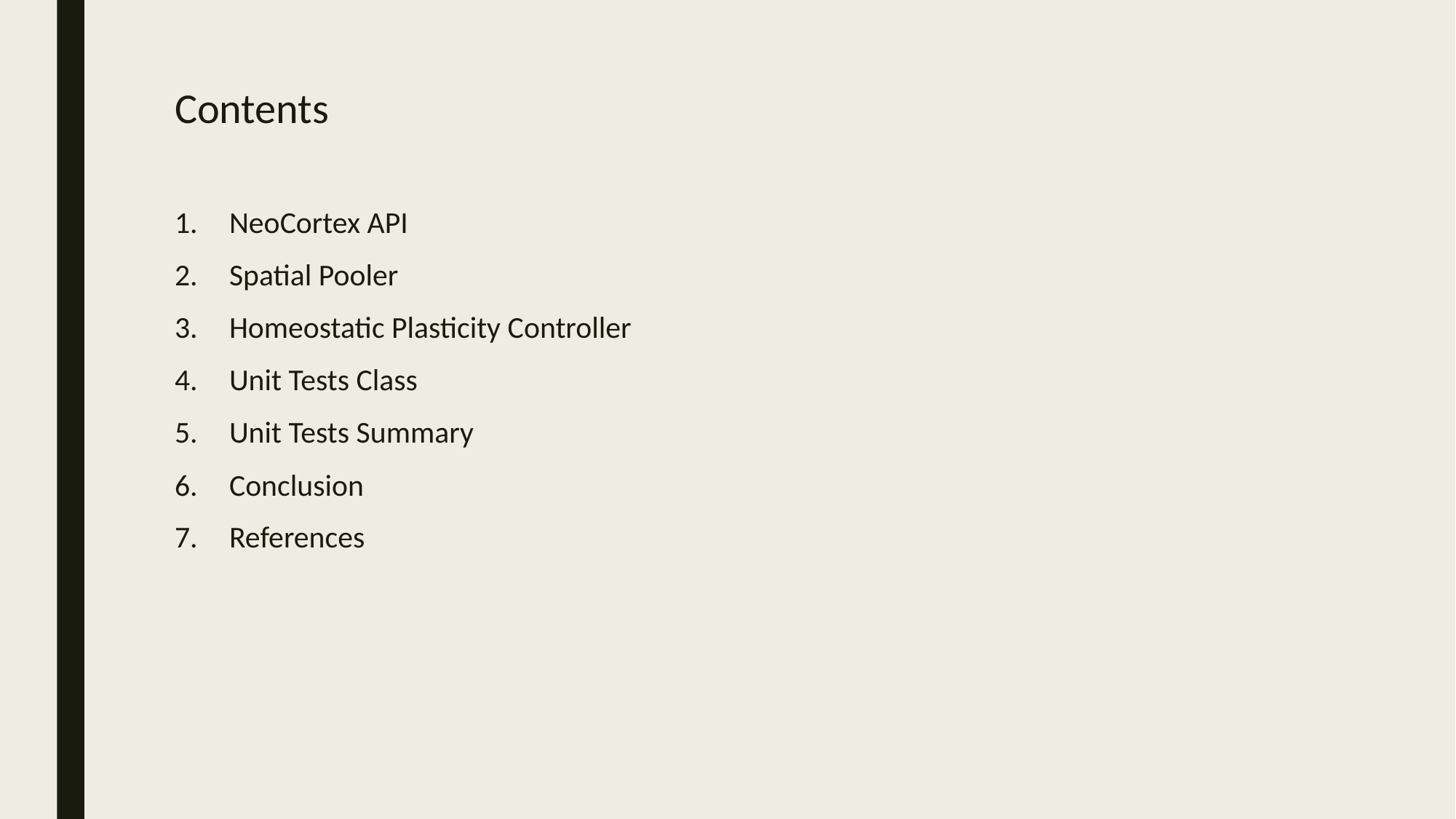

# Contents

NeoCortex API
Spatial Pooler
Homeostatic Plasticity Controller
Unit Tests Class
Unit Tests Summary
Conclusion
References